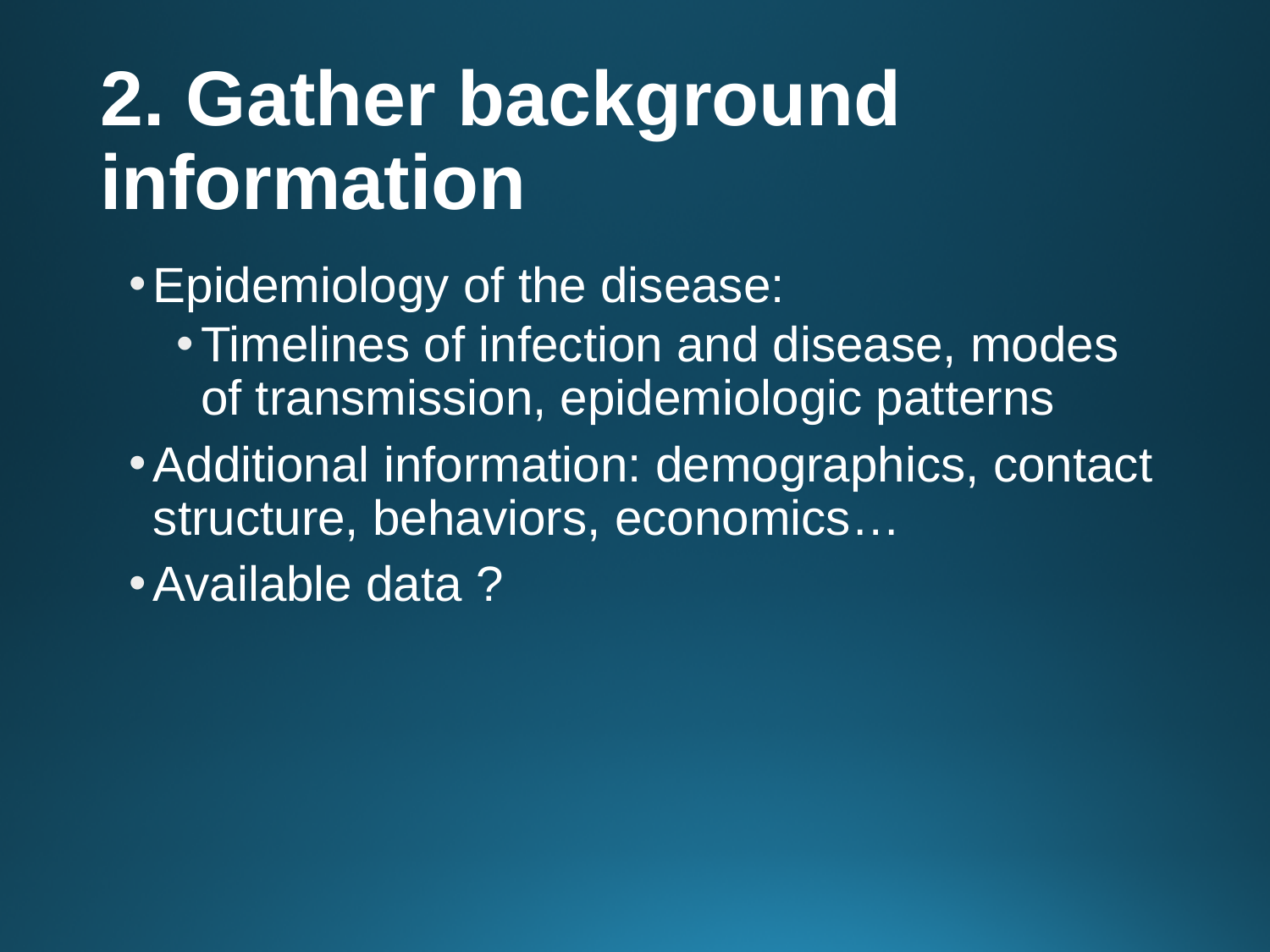

# 2. Gather background information
Epidemiology of the disease:
Timelines of infection and disease, modes of transmission, epidemiologic patterns
Additional information: demographics, contact structure, behaviors, economics…
Available data ?